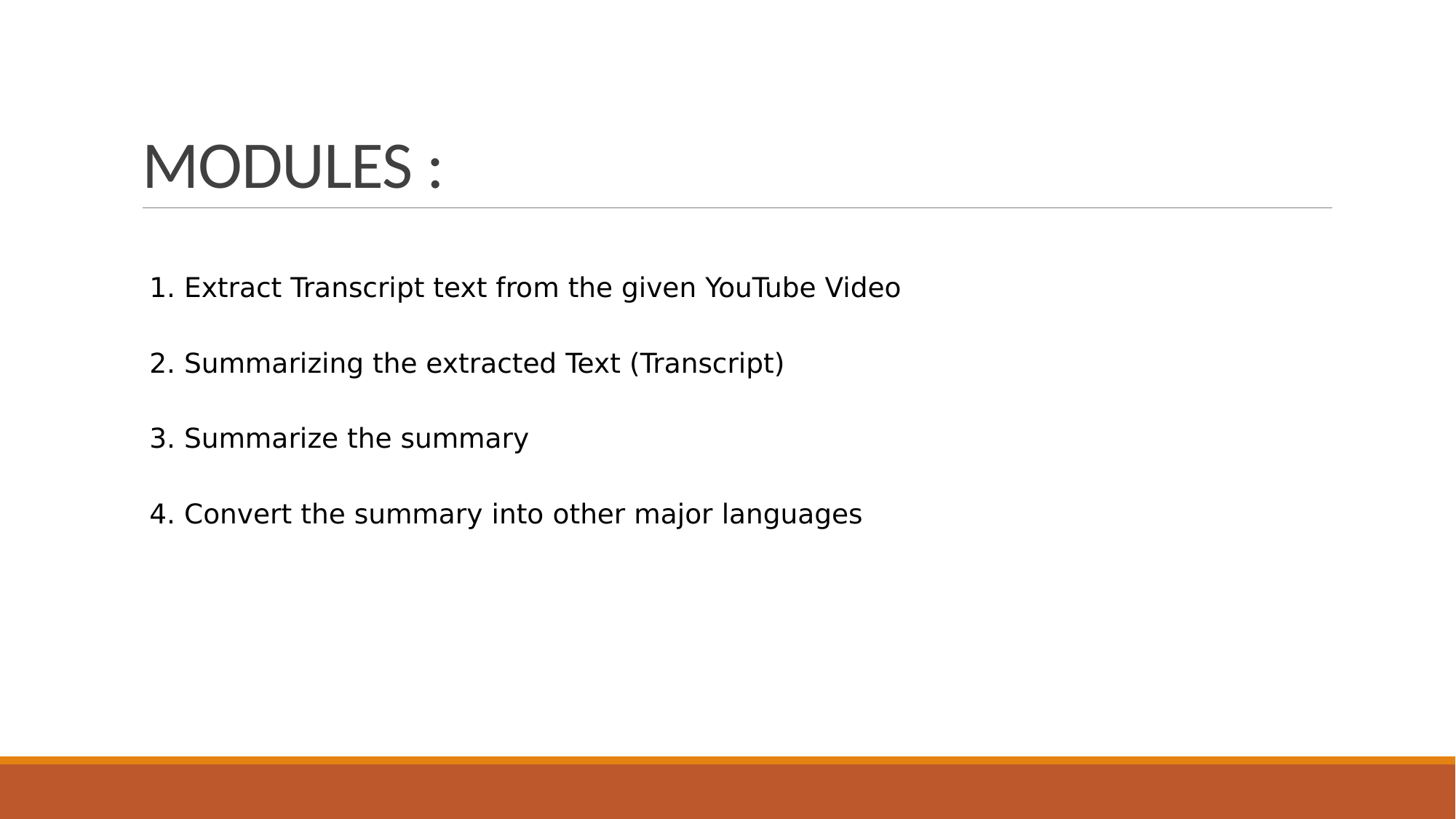

# MODULES :
1. Extract Transcript text from the given YouTube Video
2. Summarizing the extracted Text (Transcript)
3. Summarize the summary
4. Convert the summary into other major languages